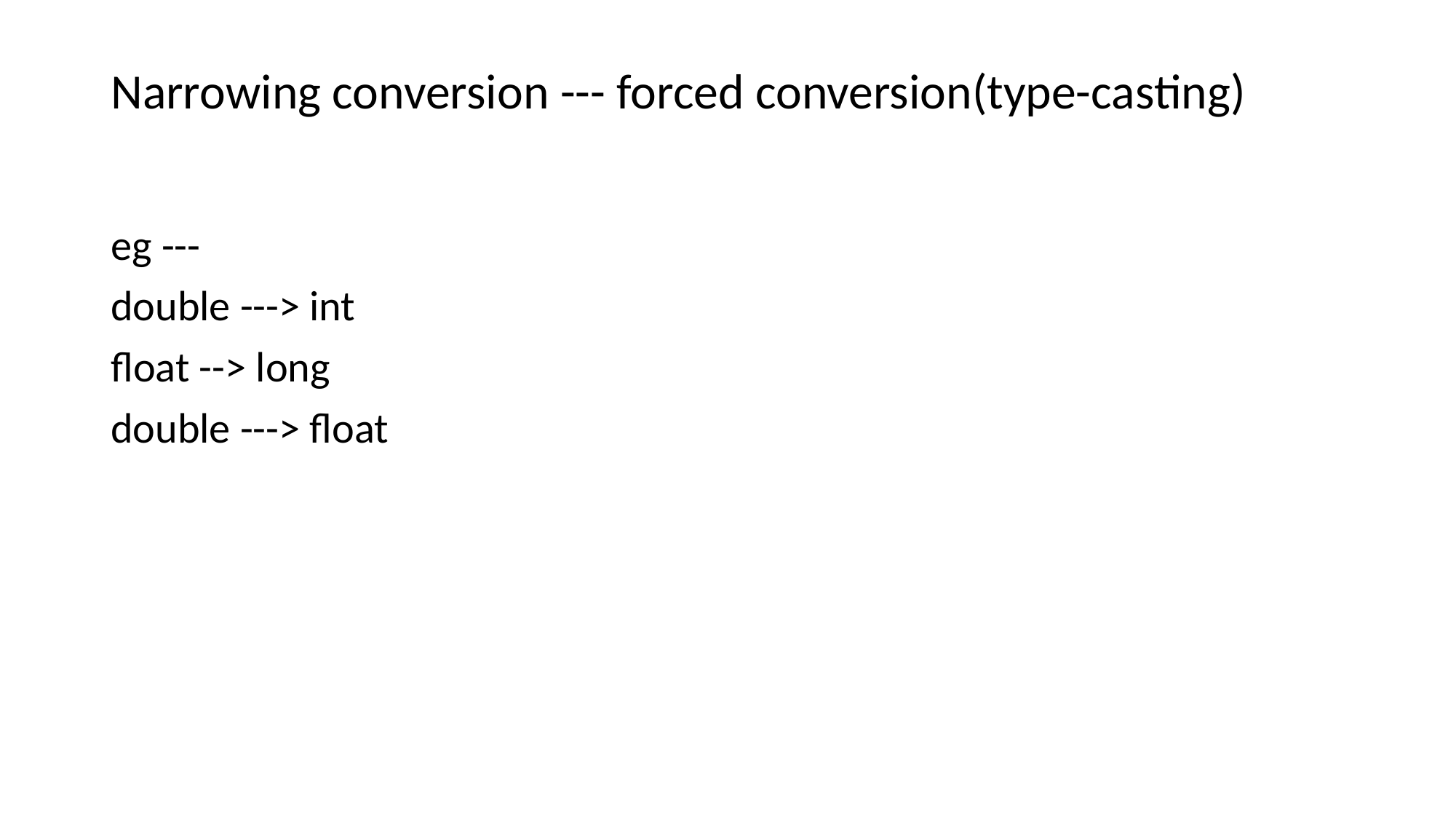

# Narrowing conversion --- forced conversion(type-casting)
eg ---
double ---> int
float --> long
double ---> float